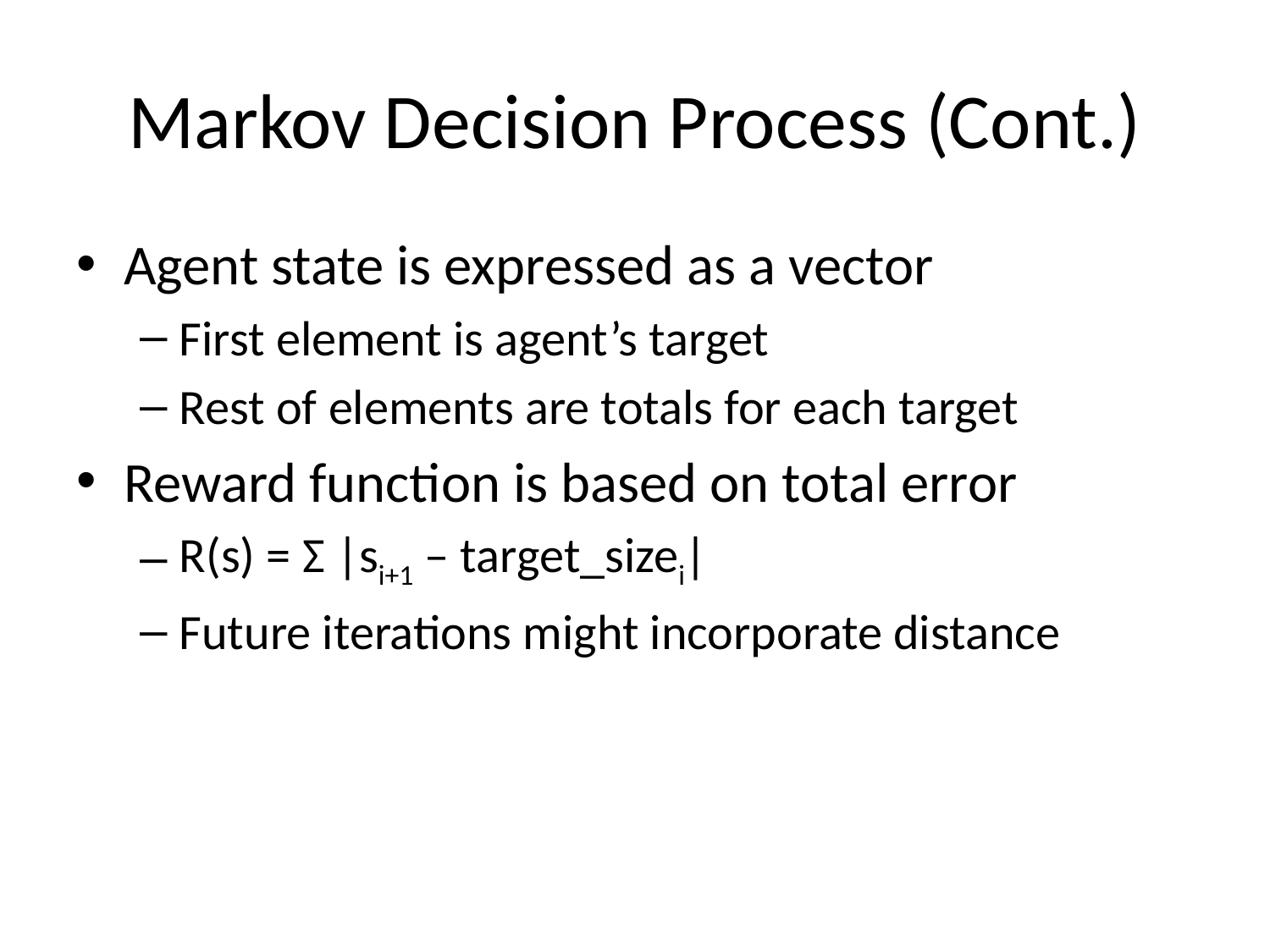

# Markov Decision Process (Cont.)
Agent state is expressed as a vector
First element is agent’s target
Rest of elements are totals for each target
Reward function is based on total error
R(s) = Σ |si+1 – target_sizei|
Future iterations might incorporate distance